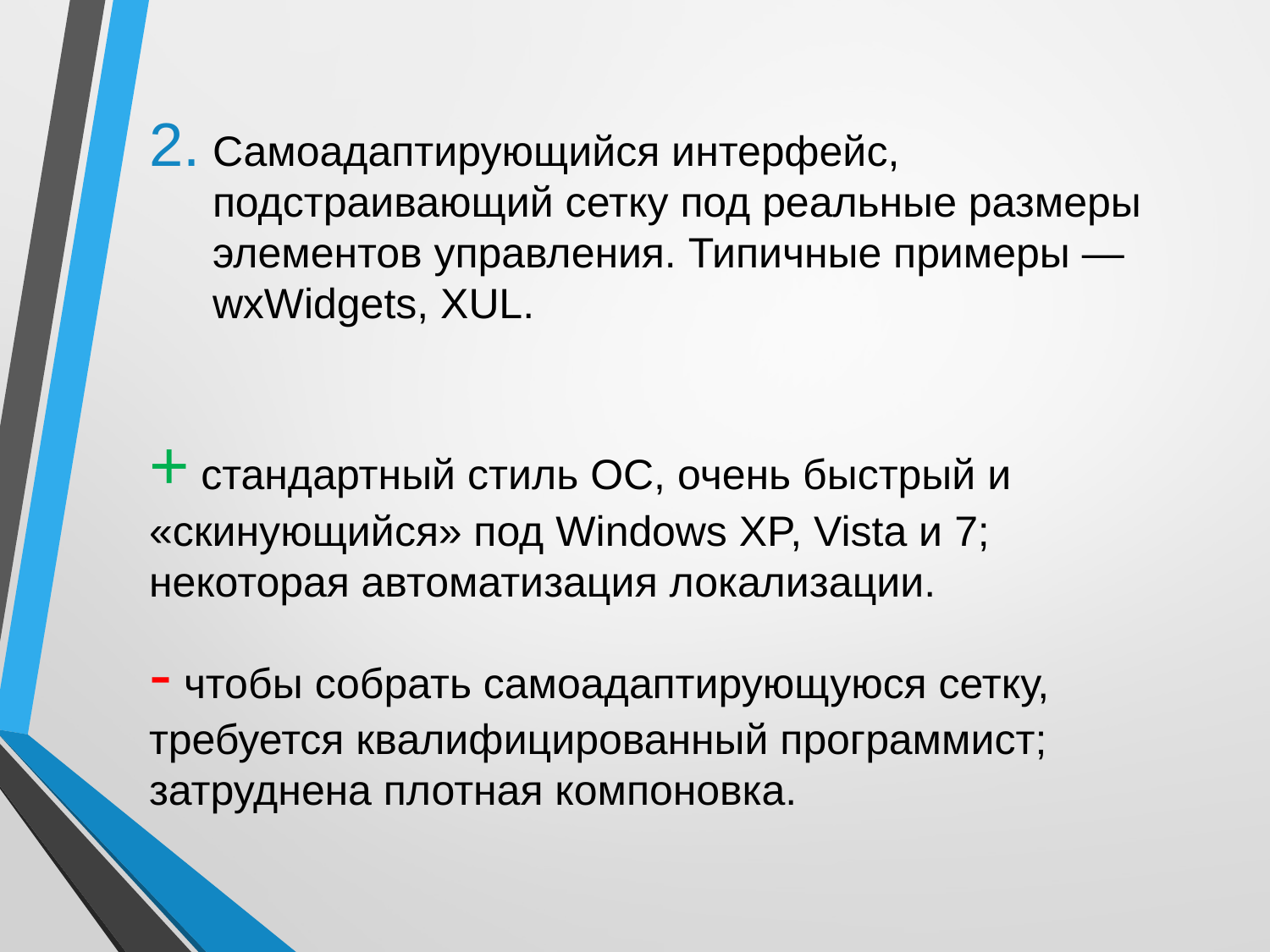

Самоадаптирующийся интерфейс, подстраивающий сетку под реальные размеры элементов управления. Типичные примеры — wxWidgets, XUL.

+ стандартный стиль ОС, очень быстрый и «скинующийся» под Windows XP, Vista и 7; некоторая автоматизация локализации.
- чтобы собрать самоадаптирующуюся сетку, требуется квалифицированный программист; затруднена плотная компоновка.